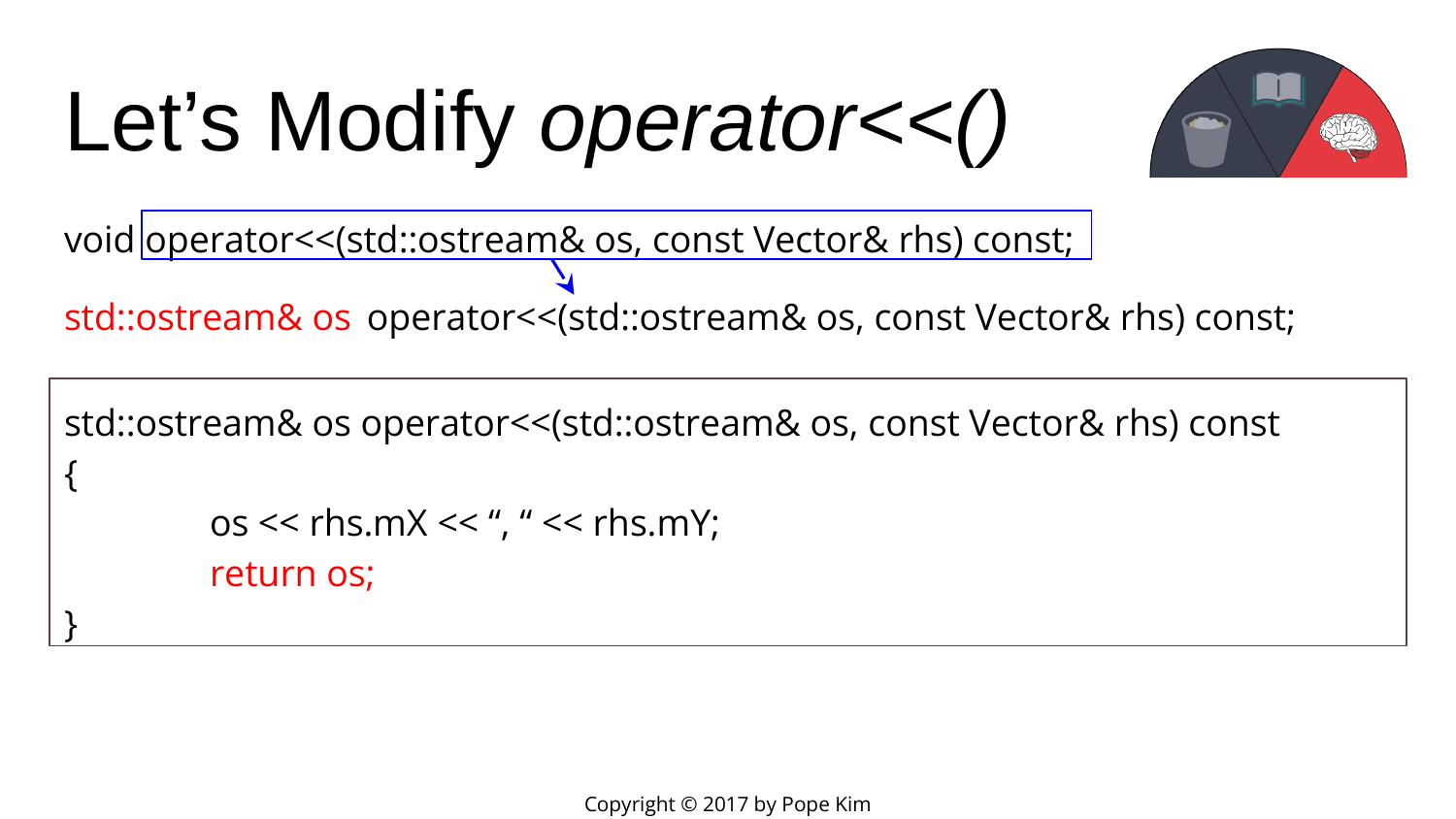

# Let’s Modify operator<<()
void operator<<(std::ostream& os, const Vector& rhs) const;

std::ostream& os
operator<<(std::ostream& os, const Vector& rhs) const;

std::ostream& os operator<<(std::ostream& os, const Vector& rhs) const
{
	os << rhs.mX << “, “ << rhs.mY;
	return os;
}